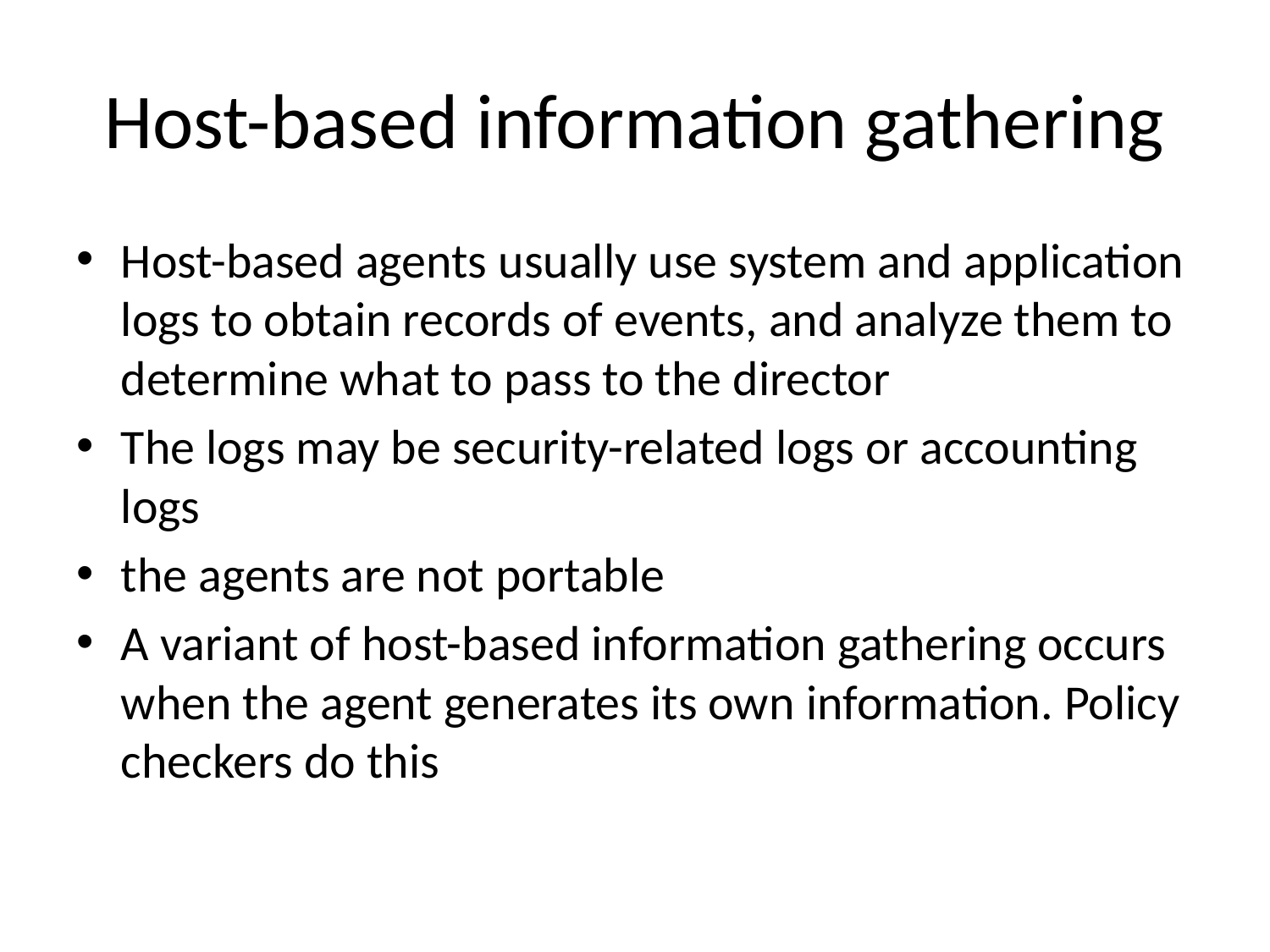

# Host-based information gathering
Host-based agents usually use system and application logs to obtain records of events, and analyze them to determine what to pass to the director
The logs may be security-related logs or accounting logs
the agents are not portable
A variant of host-based information gathering occurs when the agent generates its own information. Policy checkers do this